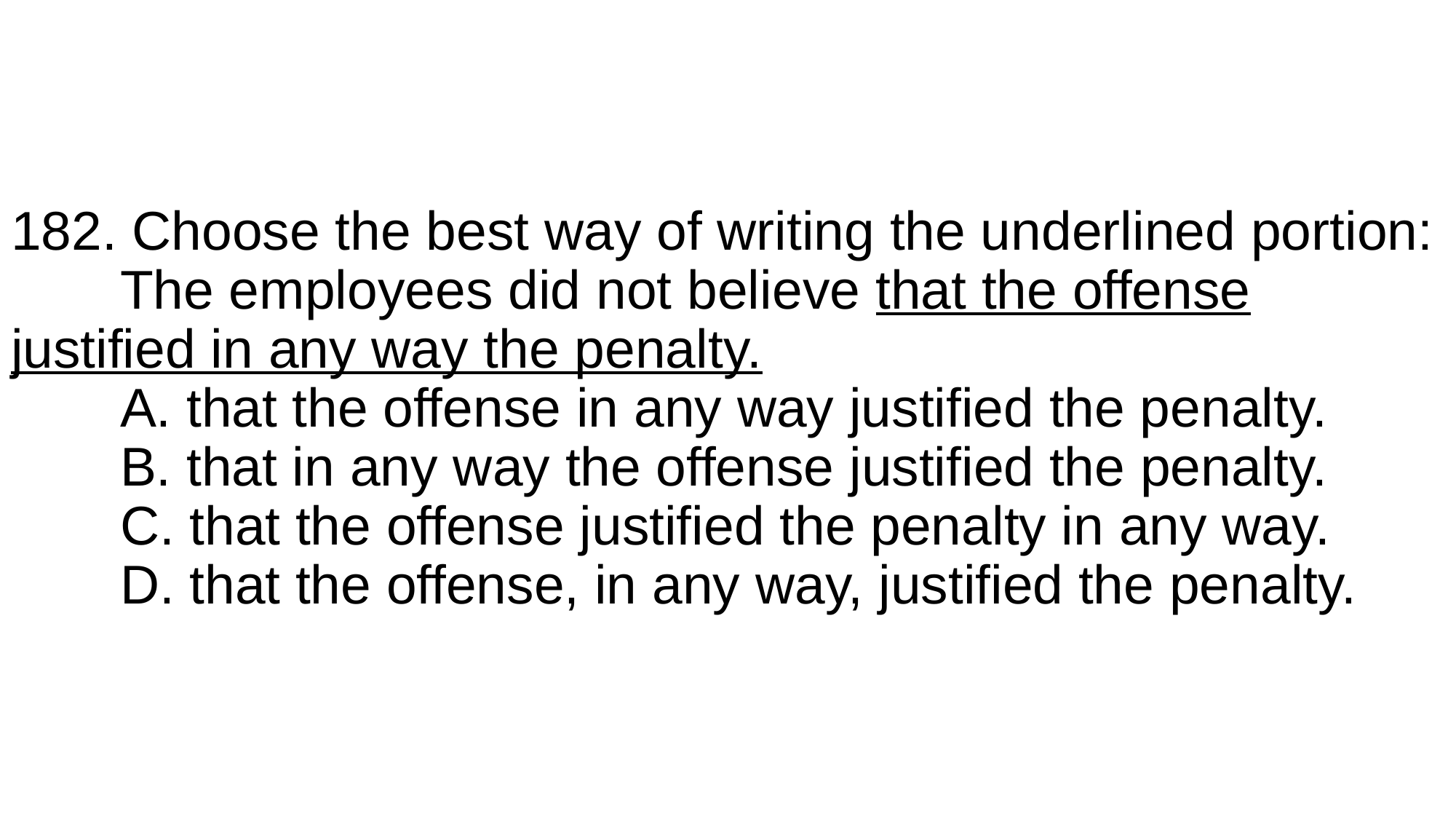

# 182. Choose the best way of writing the underlined portion: The employees did not believe that the offense justified in any way the penalty. A. that the offense in any way justified the penalty. B. that in any way the offense justified the penalty. C. that the offense justified the penalty in any way. D. that the offense, in any way, justified the penalty.